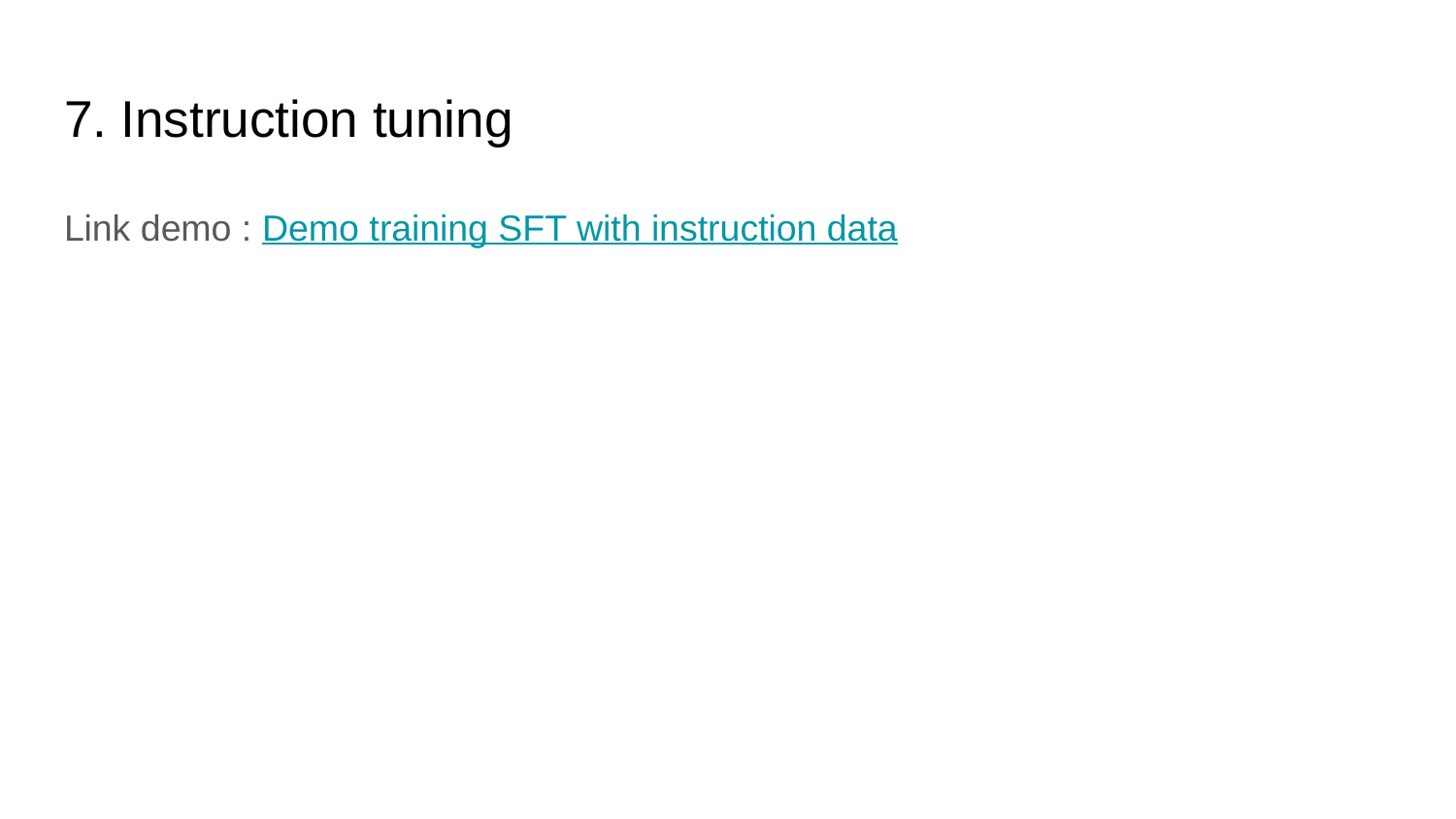

# 7. Instruction tuning
Link demo : Demo training SFT with instruction data